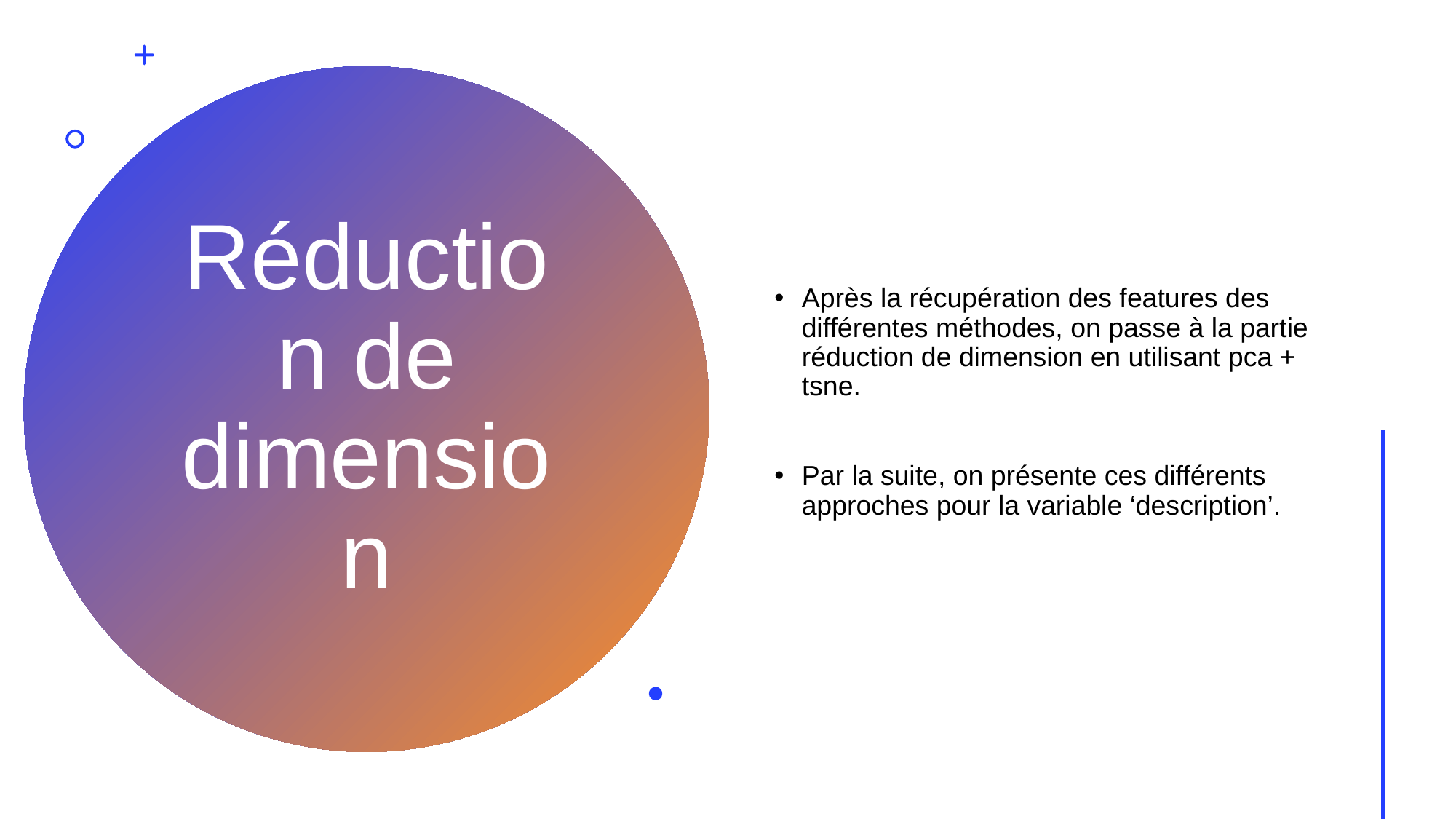

Après la récupération des features des différentes méthodes, on passe à la partie réduction de dimension en utilisant pca + tsne.

Par la suite, on présente ces différents approches pour la variable ‘description’.

# Réduction de dimension